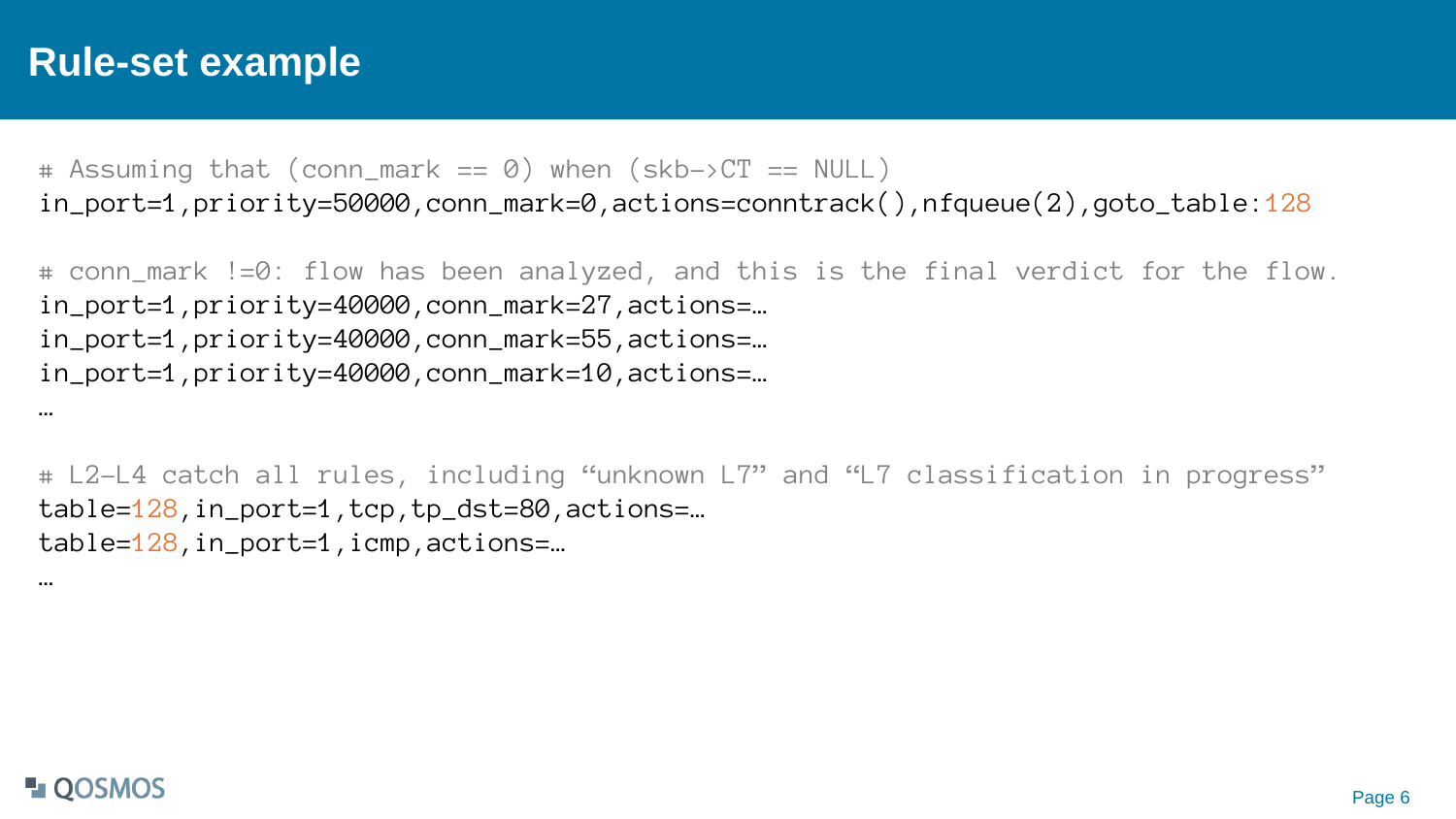

# Rule-set example
# Assuming that (conn_mark == 0) when (skb->CT == NULL)
in_port=1,priority=50000,conn_mark=0,actions=conntrack(),nfqueue(2),goto_table:128

# conn_mark !=0: flow has been analyzed, and this is the final verdict for the flow.
in_port=1,priority=40000,conn_mark=27,actions=…
in_port=1,priority=40000,conn_mark=55,actions=…
in_port=1,priority=40000,conn_mark=10,actions=…
…

# L2-L4 catch all rules, including “unknown L7” and “L7 classification in progress”
table=128,in_port=1,tcp,tp_dst=80,actions=…
table=128,in_port=1,icmp,actions=…
…
 Page 6